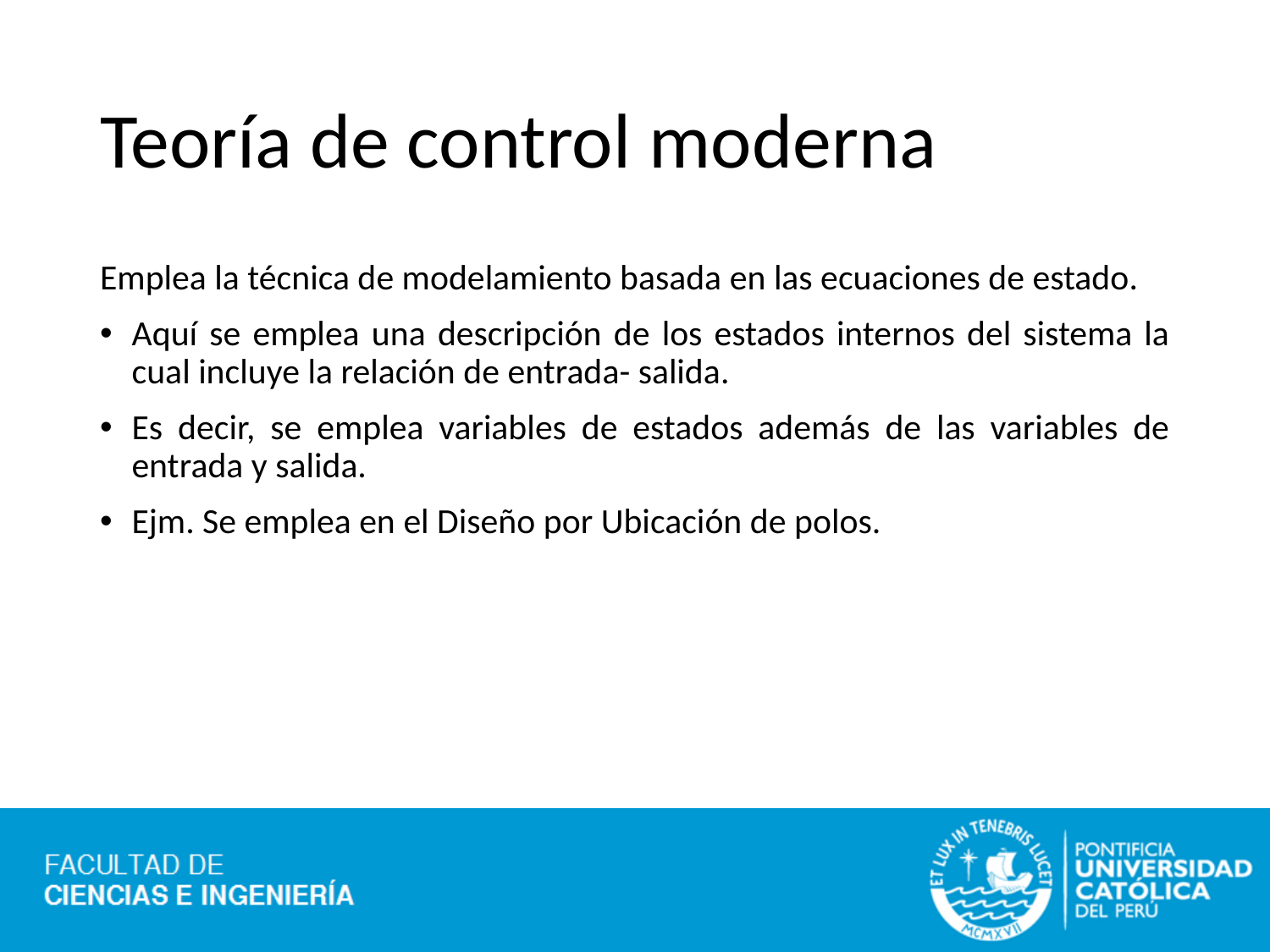

# Teoría de control moderna
Emplea la técnica de modelamiento basada en las ecuaciones de estado.
Aquí se emplea una descripción de los estados internos del sistema la cual incluye la relación de entrada- salida.
Es decir, se emplea variables de estados además de las variables de entrada y salida.
Ejm. Se emplea en el Diseño por Ubicación de polos.